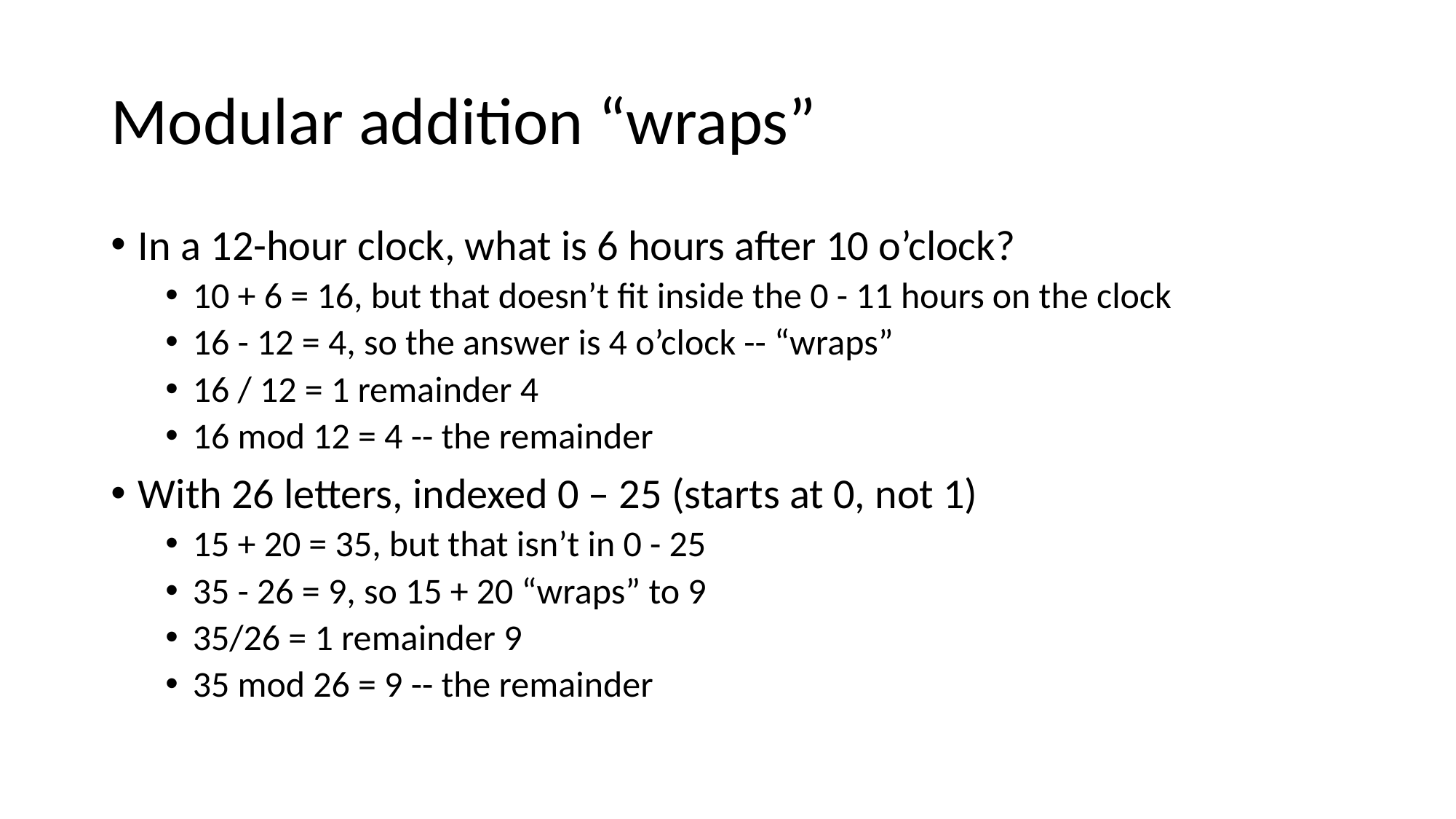

# Modular addition “wraps”
In a 12-hour clock, what is 6 hours after 10 o’clock?
10 + 6 = 16, but that doesn’t fit inside the 0 - 11 hours on the clock
16 - 12 = 4, so the answer is 4 o’clock -- “wraps”
16 / 12 = 1 remainder 4
16 mod 12 = 4 -- the remainder
With 26 letters, indexed 0 – 25 (starts at 0, not 1)
15 + 20 = 35, but that isn’t in 0 - 25
35 - 26 = 9, so 15 + 20 “wraps” to 9
35/26 = 1 remainder 9
35 mod 26 = 9 -- the remainder